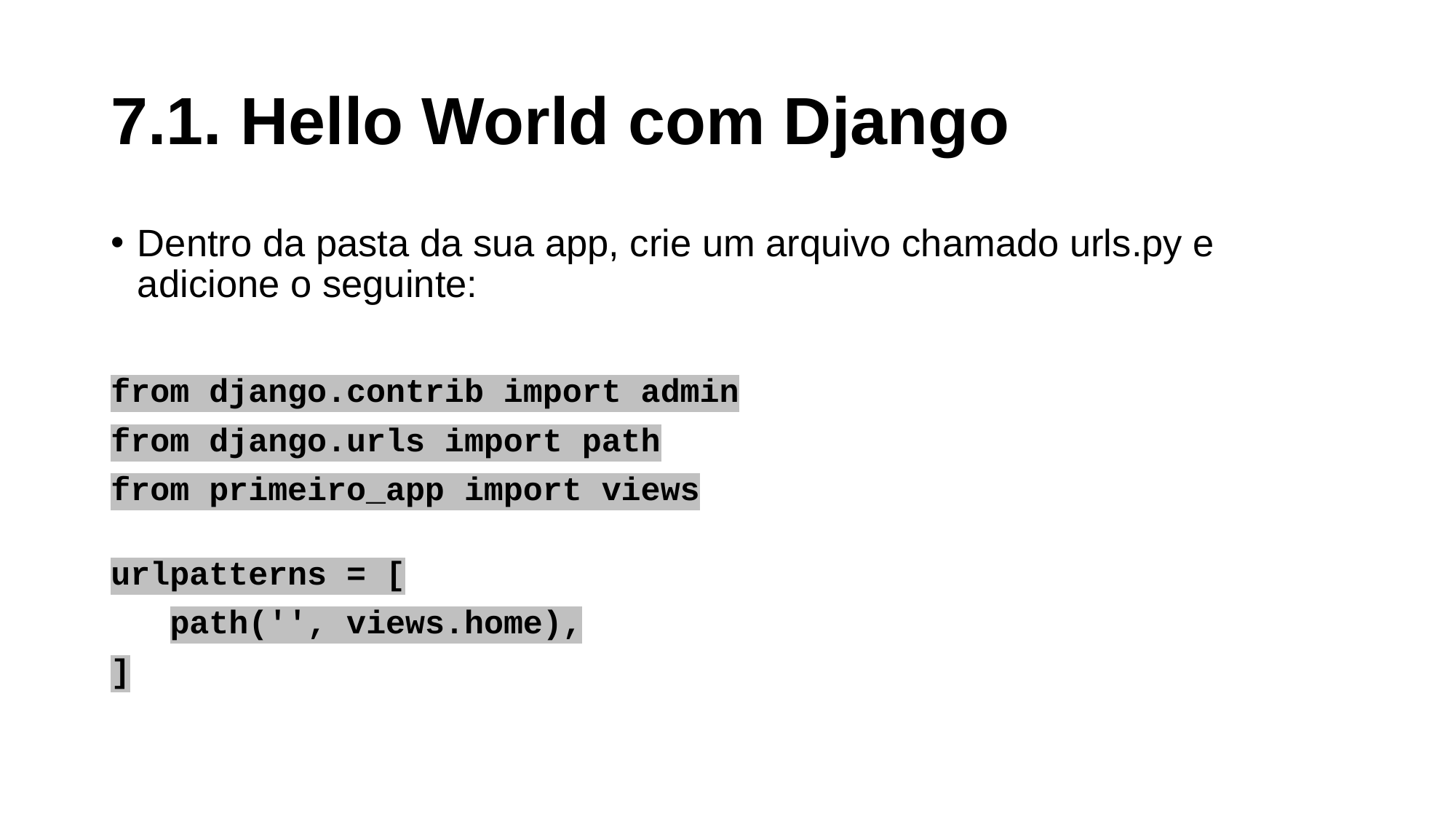

# 7.1. Hello World com Django
Dentro da pasta da sua app, crie um arquivo chamado urls.py e adicione o seguinte:

from django.contrib import admin
from django.urls import path
from primeiro_app import views
urlpatterns = [
   path('', views.home),
]